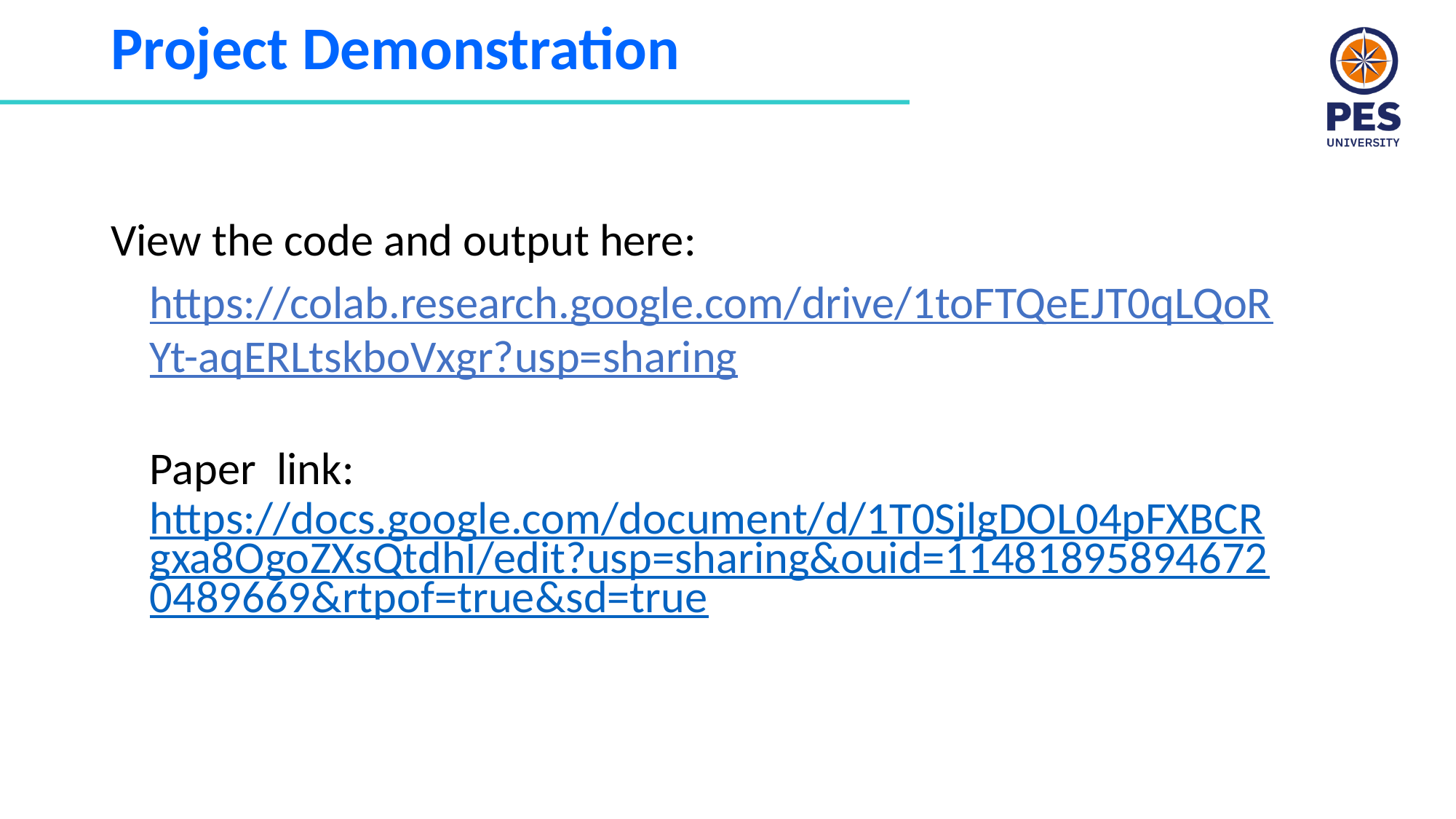

# Project Demonstration

       View the code and output here:
https://colab.research.google.com/drive/1toFTQeEJT0qLQoRYt-aqERLtskboVxgr?usp=sharing

Paper  link:    https://docs.google.com/document/d/1T0SjlgDOL04pFXBCRgxa8OgoZXsQtdhI/edit?usp=sharing&ouid=114818958946720489669&rtpof=true&sd=true